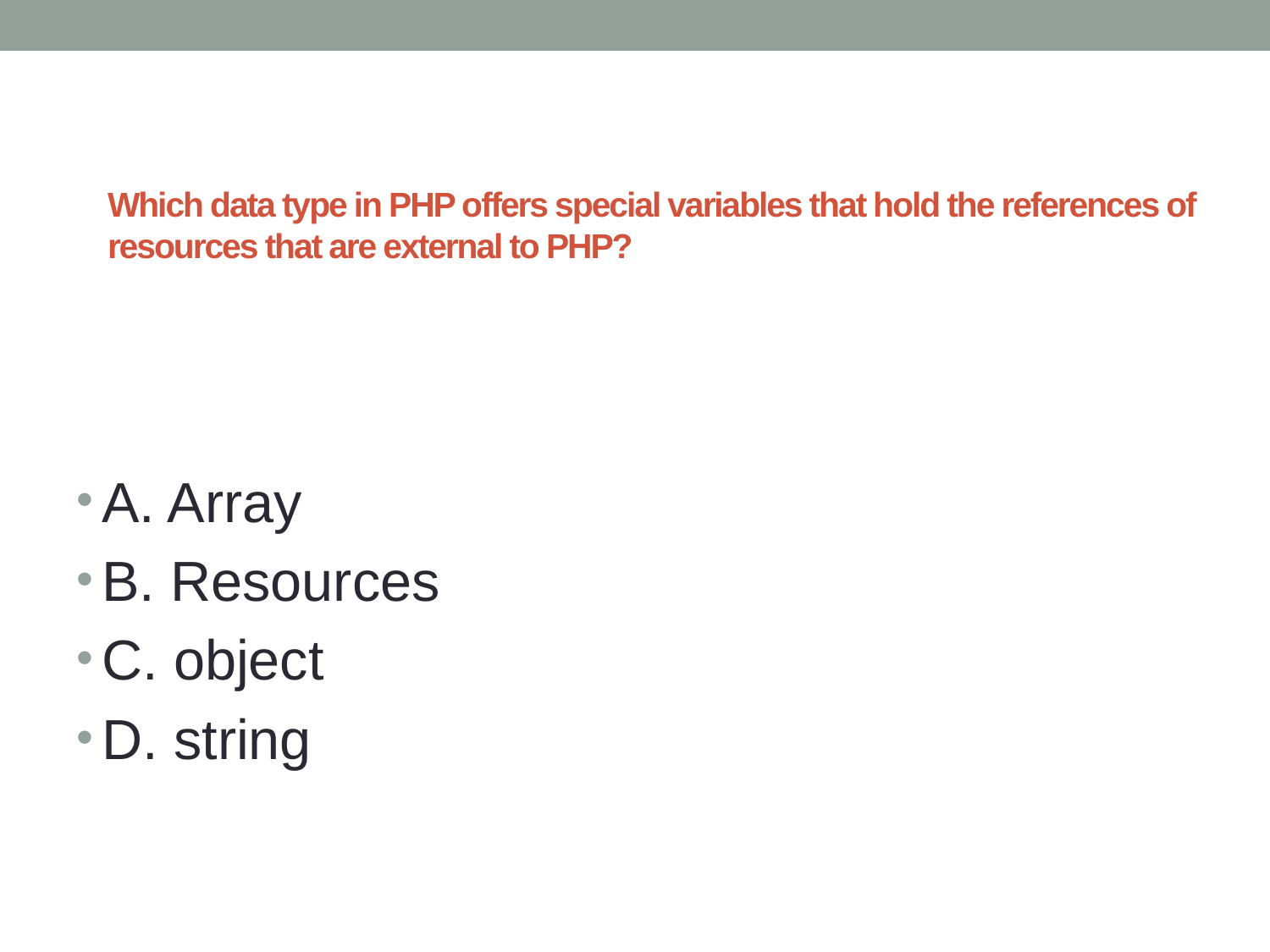

# Which data type in PHP offers special variables that hold the references of resources that are external to PHP?

A. Array
B. Resources
C. object
D. string